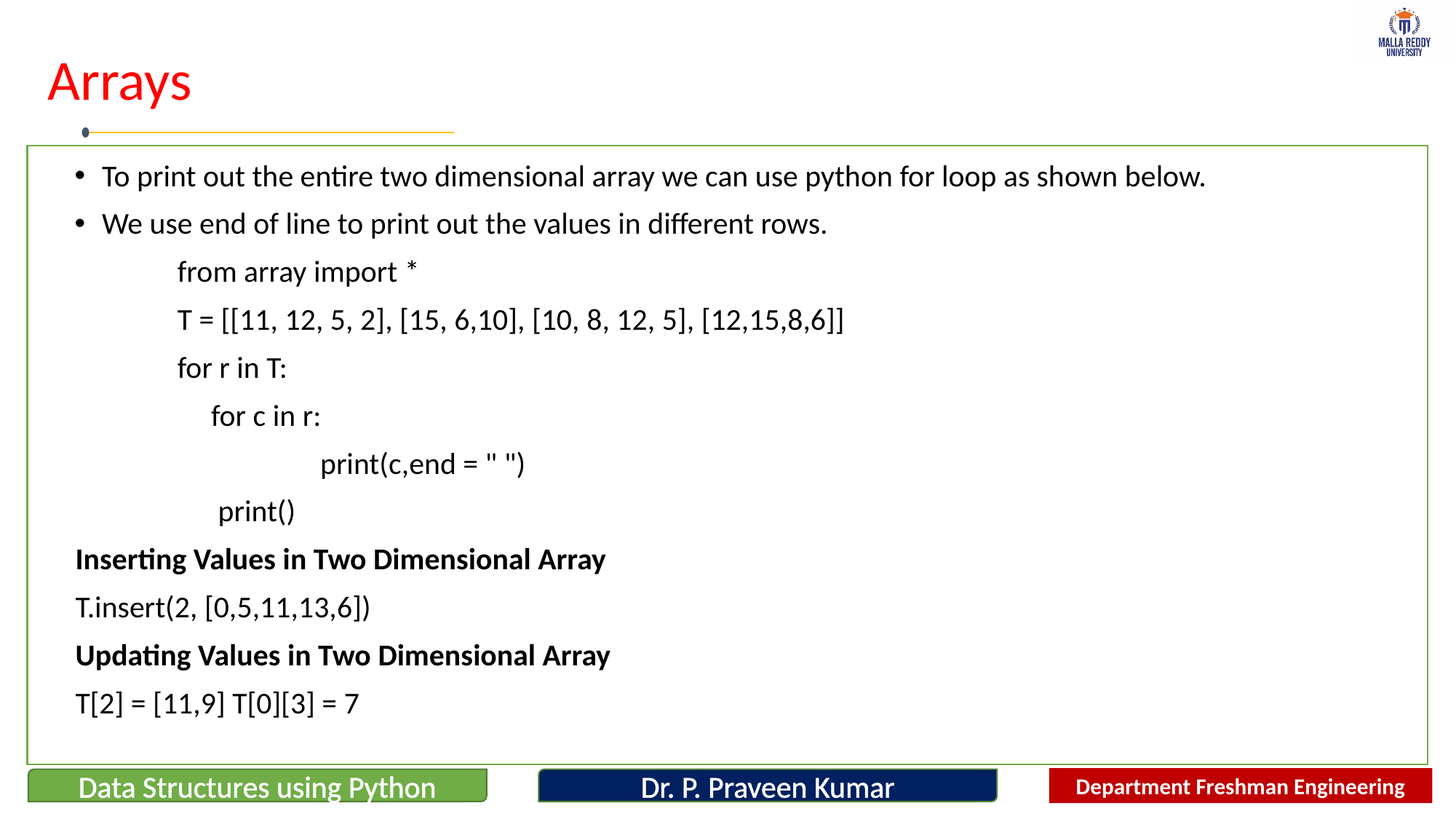

# Arrays

To print out the entire two dimensional array we can use python for loop as shown below.
We use end of line to print out the values in different rows.
from array import *
T = [[11, 12, 5, 2], [15, 6,10], [10, 8, 12, 5], [12,15,8,6]]
for r in T:
	for c in r:
		print(c,end = " ")
	 print()
Inserting Values in Two Dimensional Array
T.insert(2, [0,5,11,13,6])
Updating Values in Two Dimensional Array
T[2] = [11,9] T[0][3] = 7